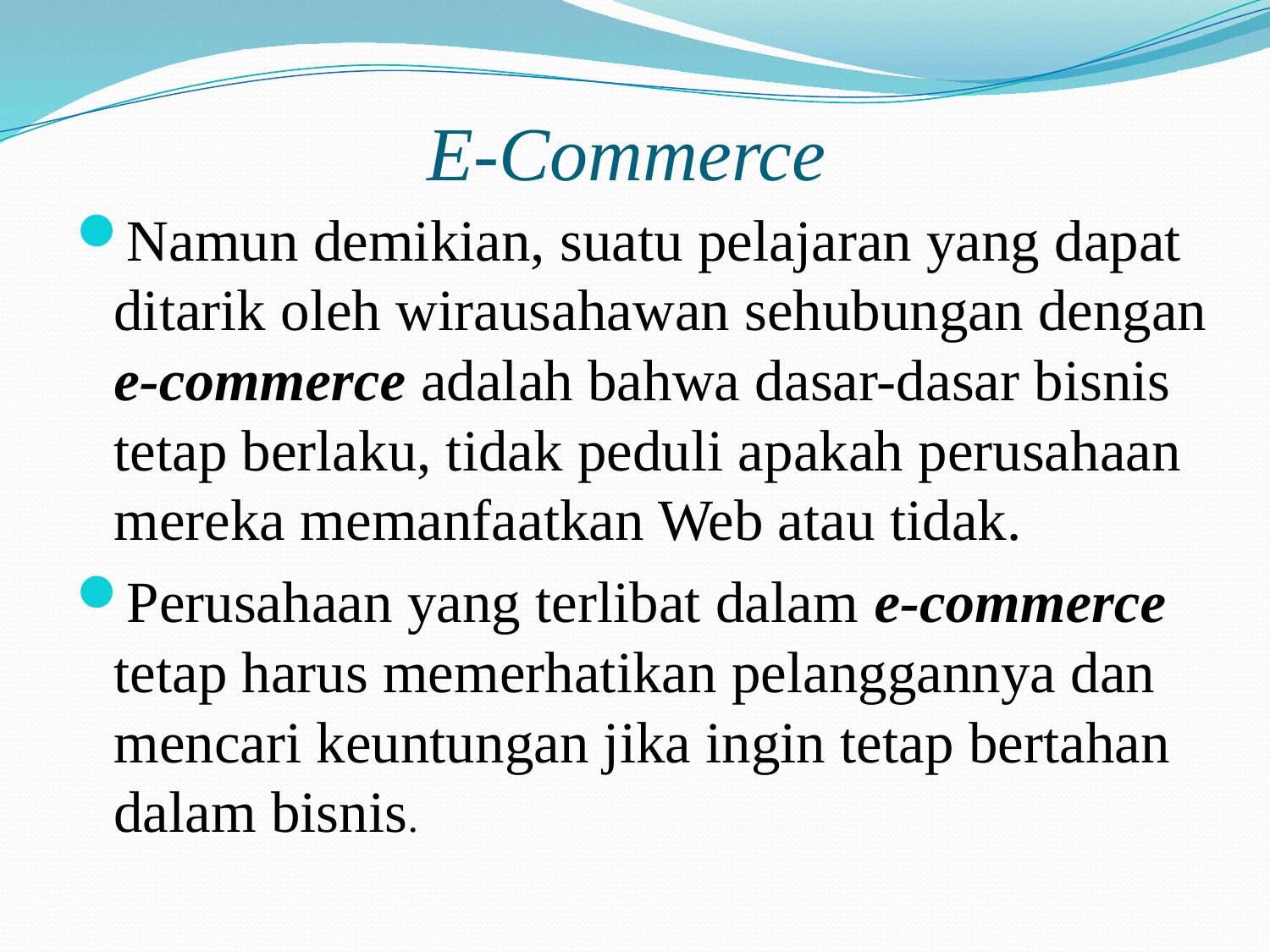

# E-Commerce
Namun demikian, suatu pelajaran yang dapat ditarik oleh wirausahawan sehubungan dengan e-commerce adalah bahwa dasar-dasar bisnis tetap berlaku, tidak peduli apakah perusahaan mereka memanfaatkan Web atau tidak.
Perusahaan yang terlibat dalam e-commerce tetap harus memerhatikan pelanggannya dan mencari keuntungan jika ingin tetap bertahan dalam bisnis.